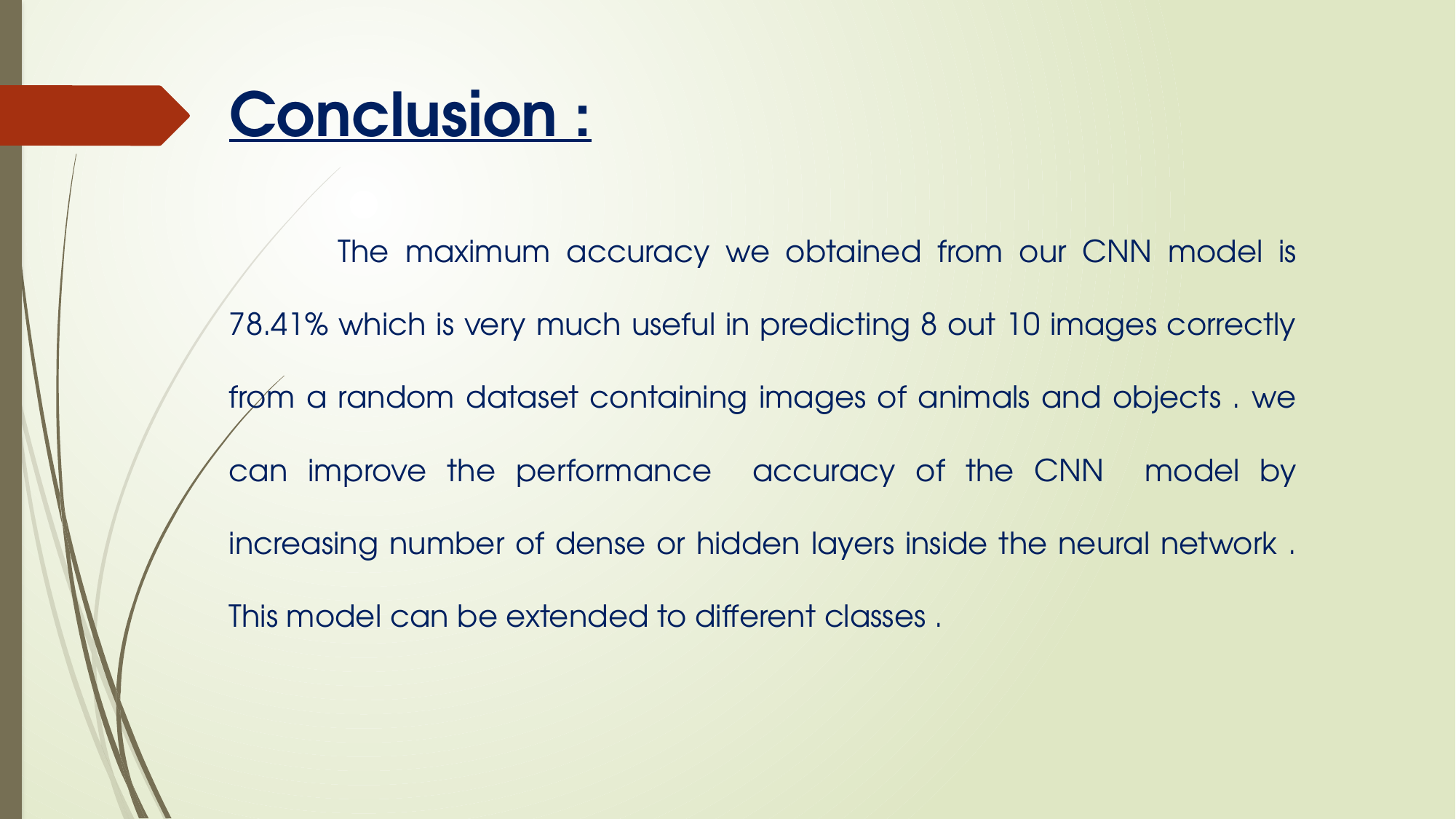

# Conclusion :
	The maximum accuracy we obtained from our CNN model is 78.41% which is very much useful in predicting 8 out 10 images correctly from a random dataset containing images of animals and objects . we can improve the performance  accuracy of the CNN  model by increasing number of dense or hidden layers inside the neural network . This model can be extended to different classes .